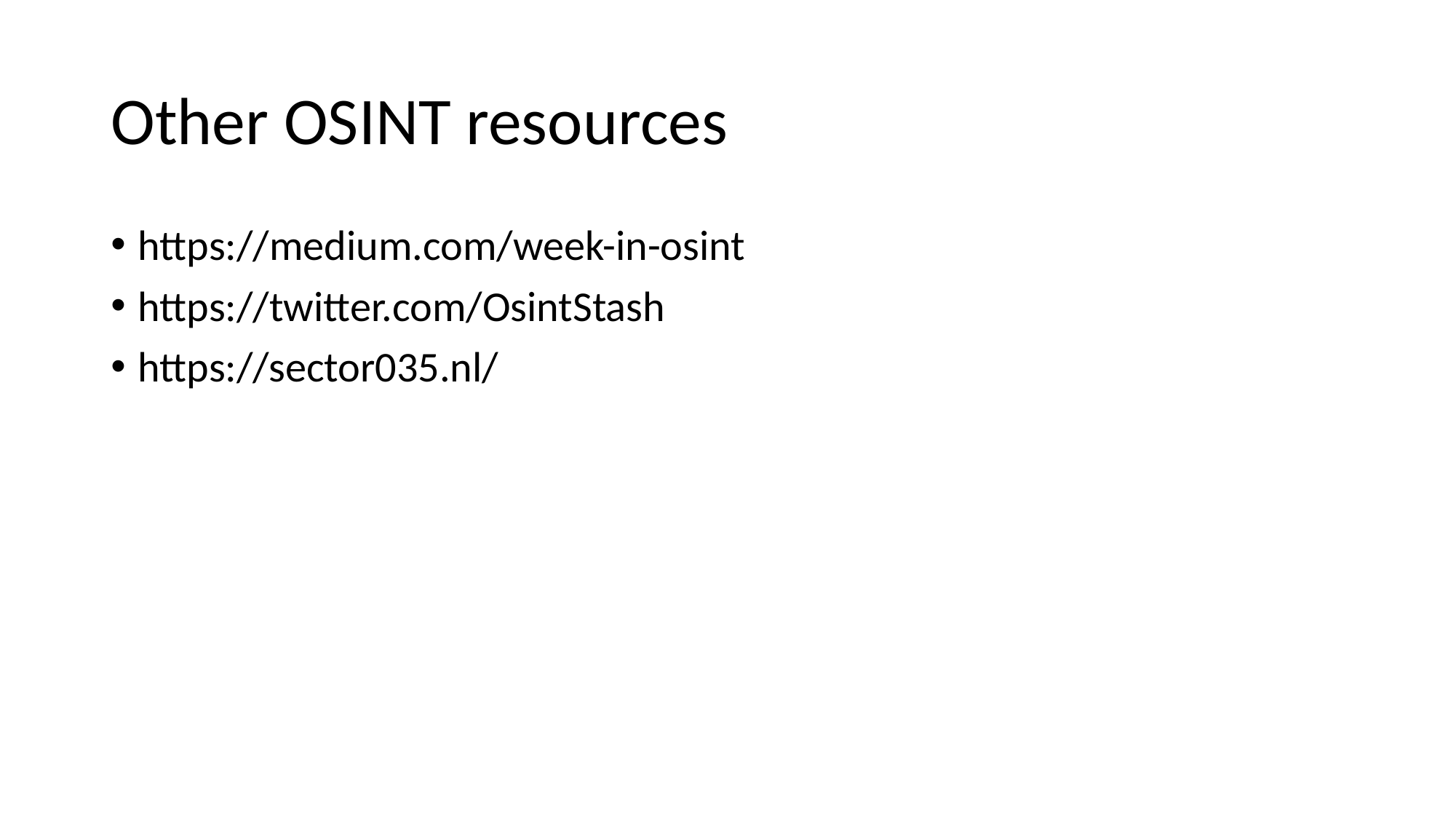

# Other OSINT resources
https://medium.com/week-in-osint
https://twitter.com/OsintStash
https://sector035.nl/